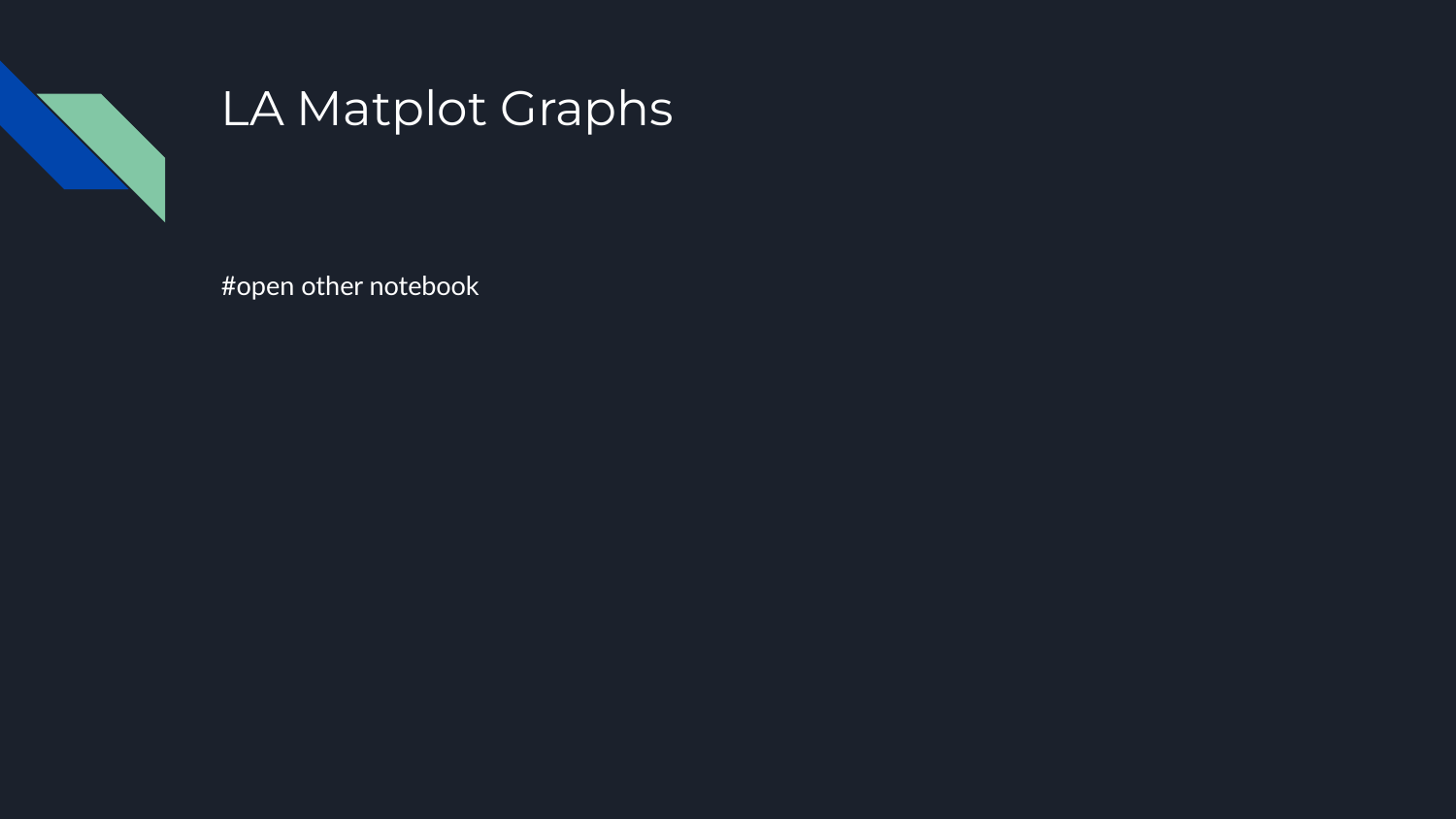

# LA Matplot Graphs
#open other notebook